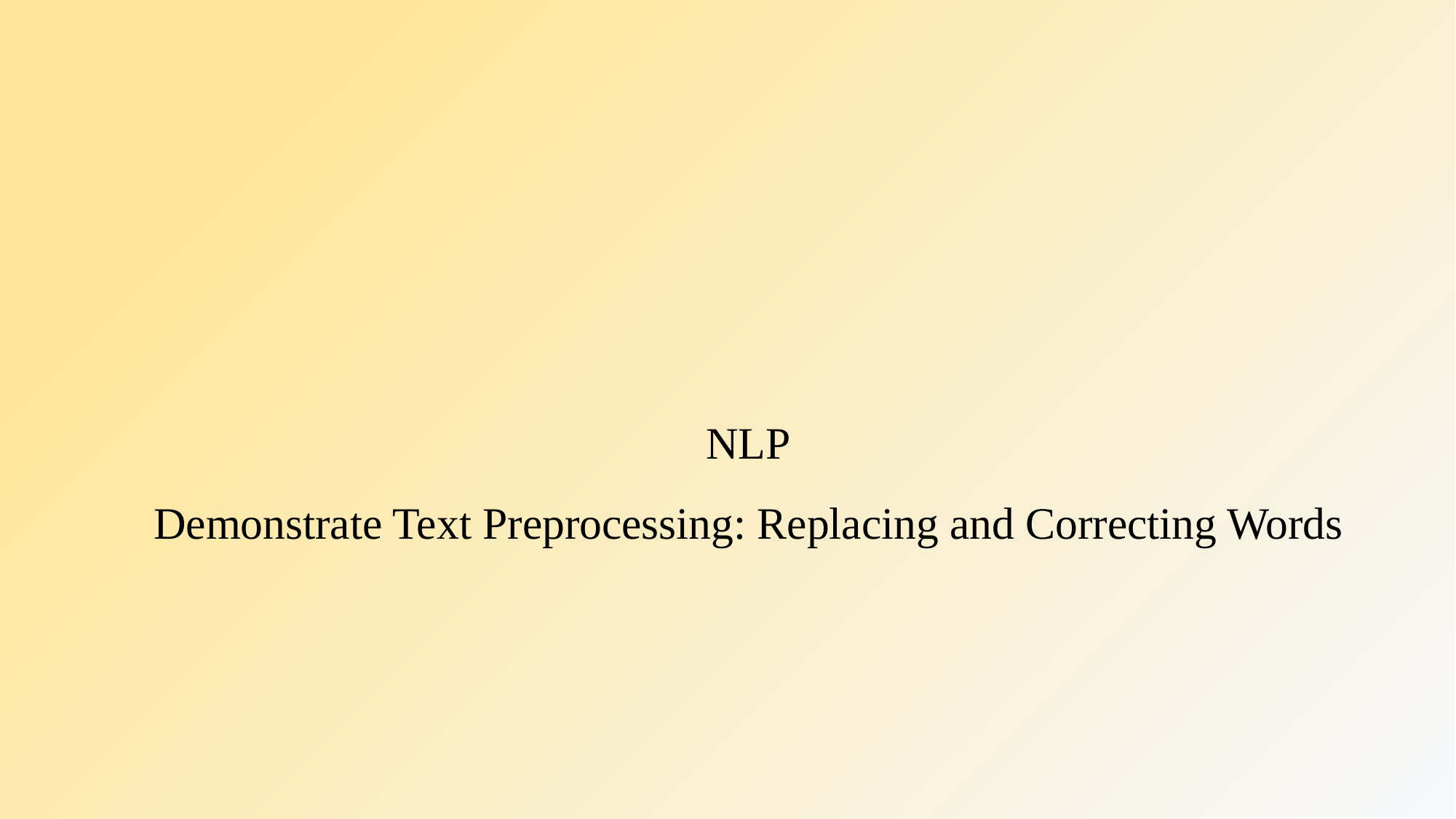

# NLP Demonstrate Text Preprocessing: Replacing and Correcting Words